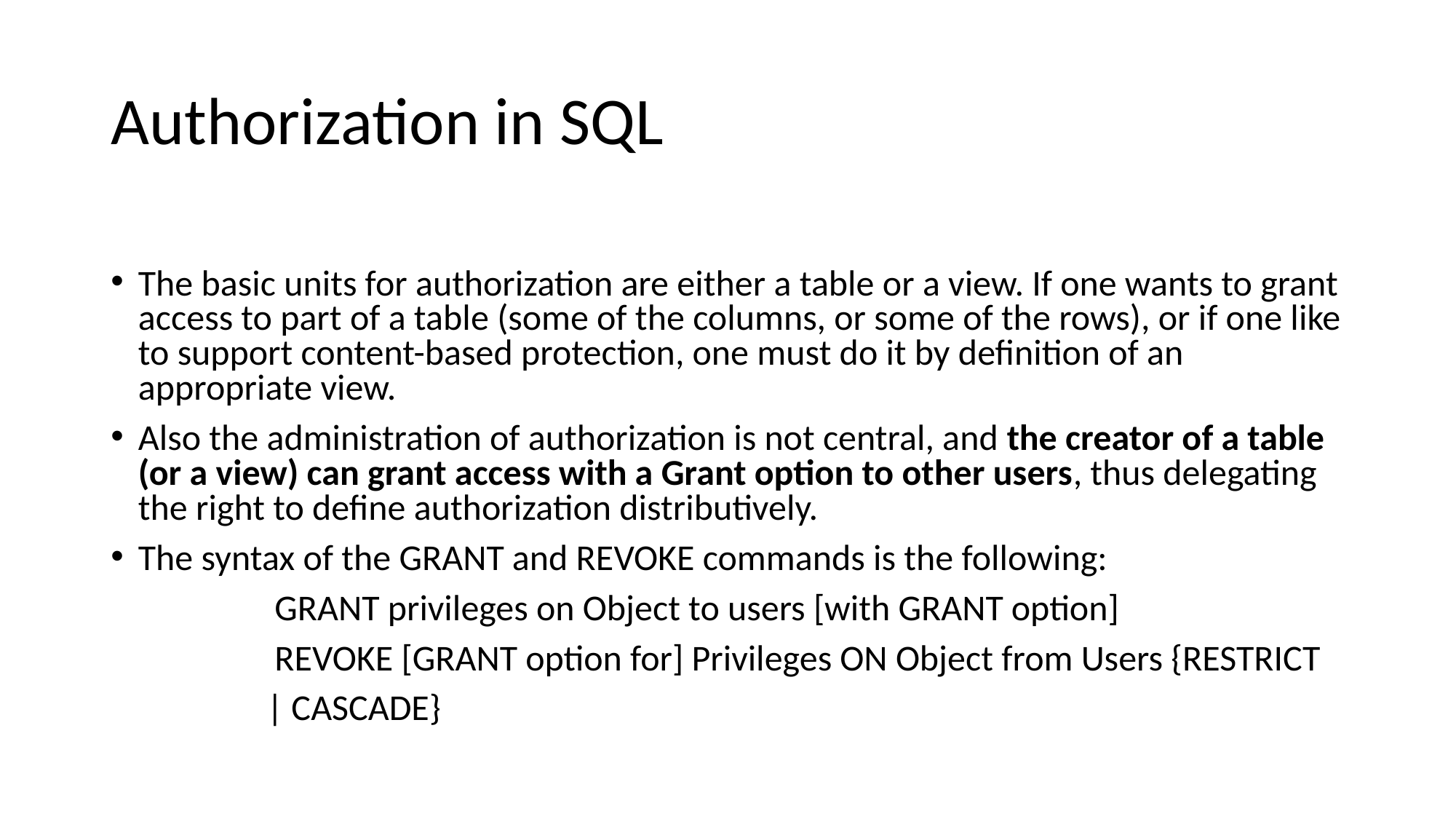

Authorization in SQL

The basic units for authorization are either a table or a view. If one wants to grant access to part of a table (some of the columns, or some of the rows), or if one like to support content-based protection, one must do it by definition of an appropriate view.
Also the administration of authorization is not central, and the creator of a table (or a view) can grant access with a Grant option to other users, thus delegating the right to define authorization distributively.
The syntax of the GRANT and REVOKE commands is the following:
                    GRANT privileges on Object to users [with GRANT option]
                    REVOKE [GRANT option for] Privileges ON Object from Users {RESTRICT
                   | CASCADE}